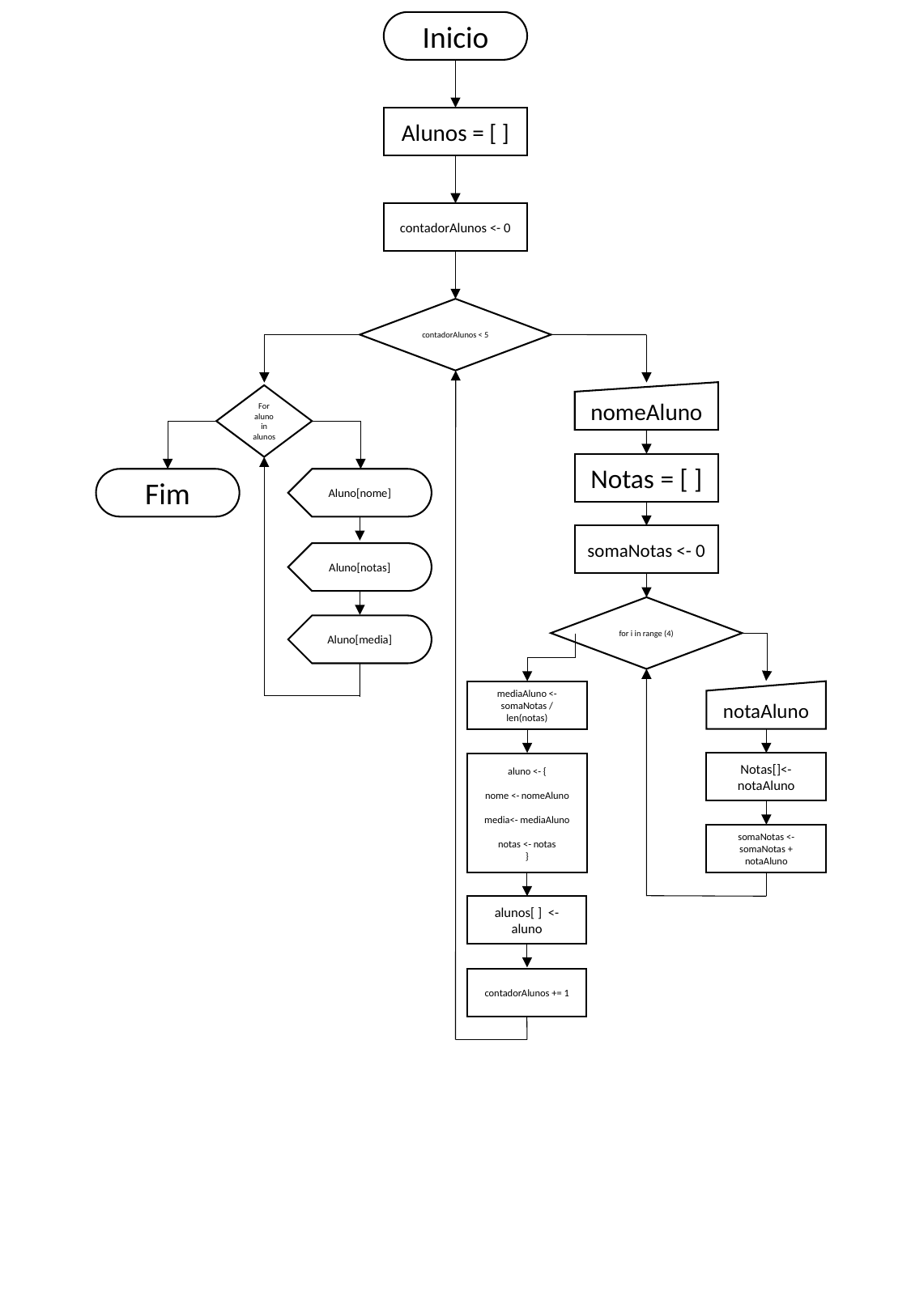

Inicio
Alunos = [ ]
contadorAlunos <- 0
contadorAlunos < 5
nomeAluno
For aluno in alunos
Notas = [ ]
Fim
Aluno[nome]
somaNotas <- 0
Aluno[notas]
for i in range (4)
Aluno[media]
notaAluno
mediaAluno <- somaNotas / len(notas)
Notas[]<-notaAluno
aluno <- {
	nome <- nomeAluno
	media<- mediaAluno
	notas <- notas
}
somaNotas <- somaNotas + notaAluno
alunos[ ]  <- aluno
contadorAlunos += 1